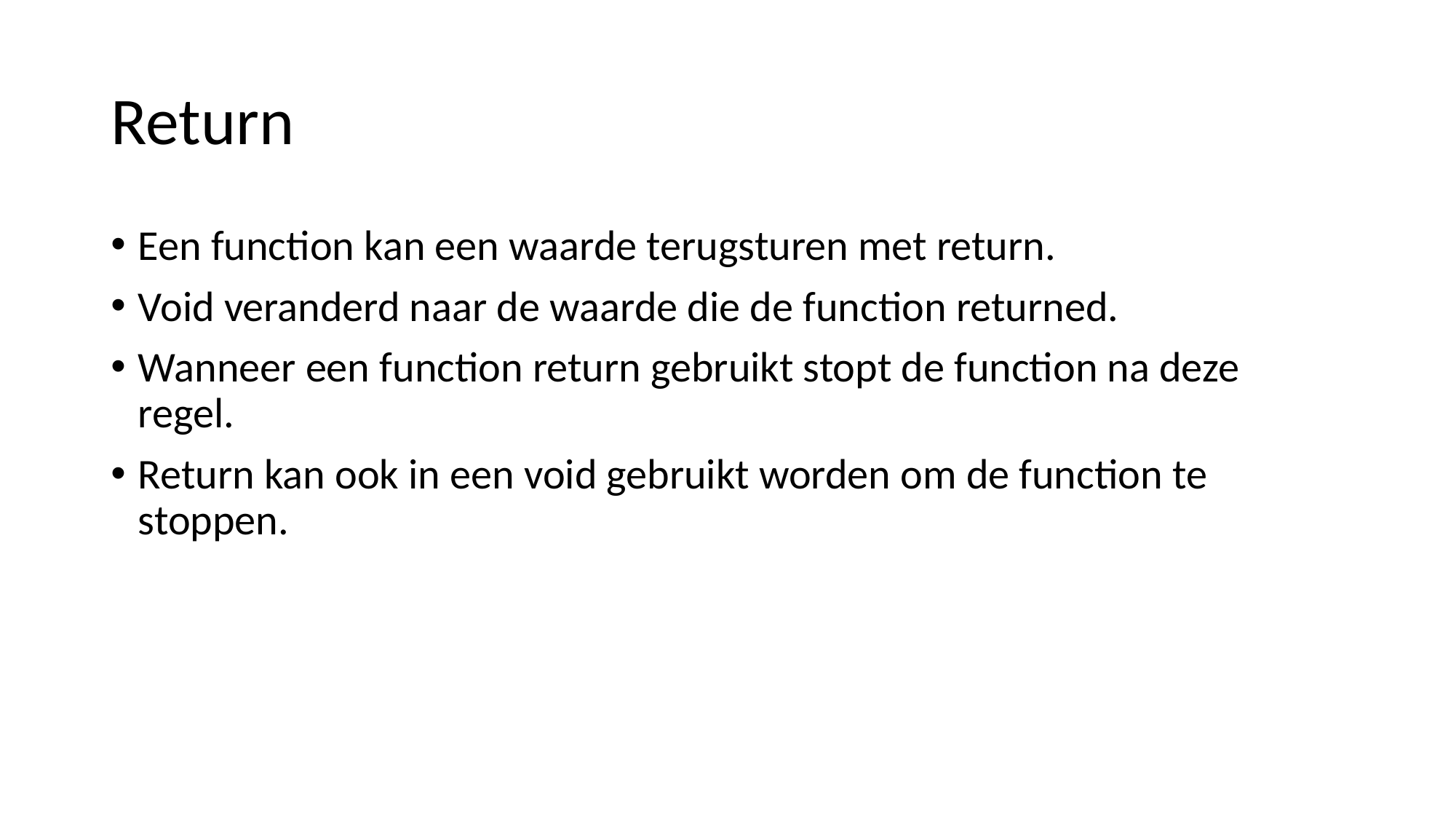

# Return
Een function kan een waarde terugsturen met return.
Void veranderd naar de waarde die de function returned.
Wanneer een function return gebruikt stopt de function na deze regel.
Return kan ook in een void gebruikt worden om de function te stoppen.